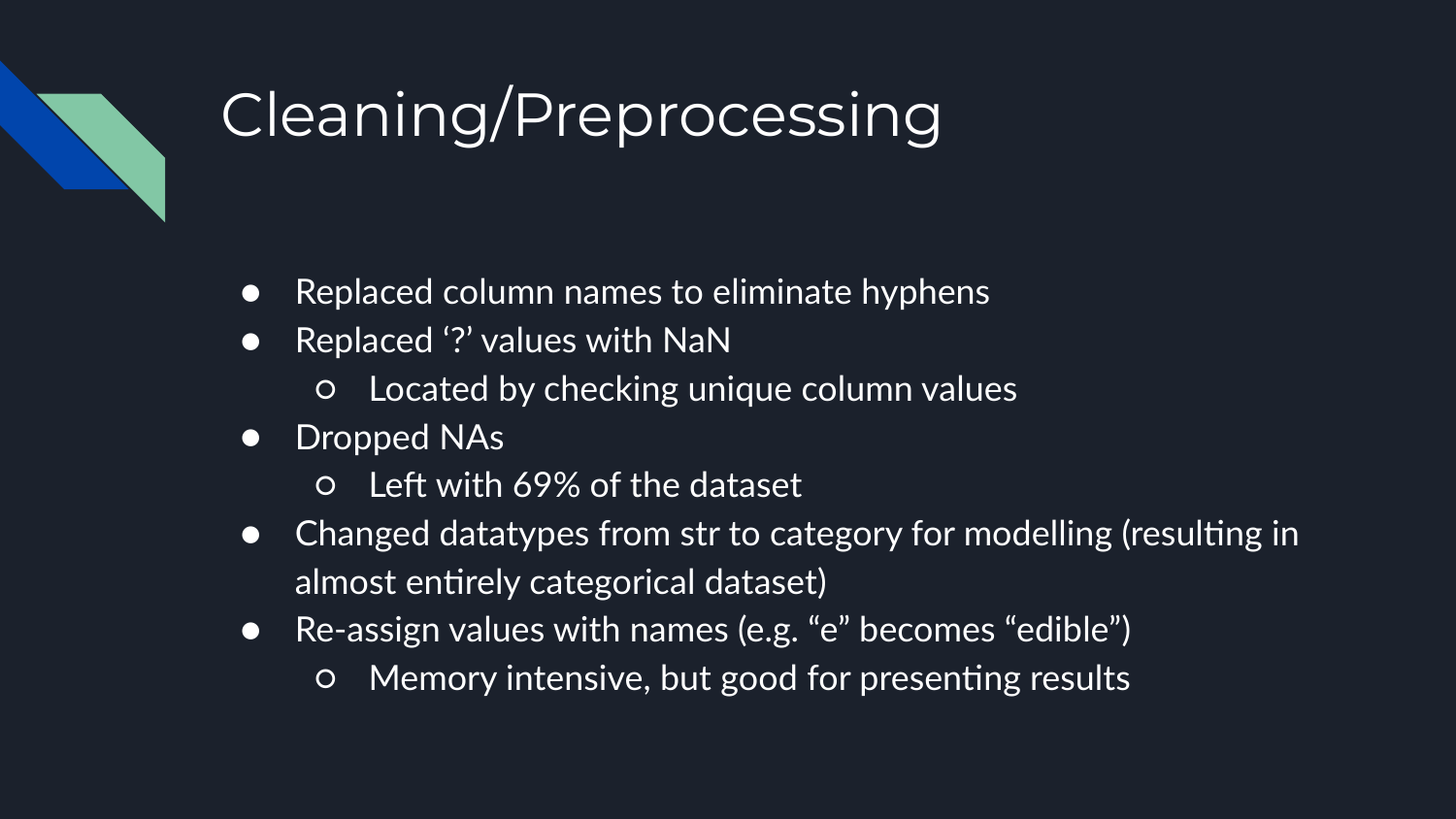

# Cleaning/Preprocessing
Replaced column names to eliminate hyphens
Replaced ‘?’ values with NaN
Located by checking unique column values
Dropped NAs
Left with 69% of the dataset
Changed datatypes from str to category for modelling (resulting in almost entirely categorical dataset)
Re-assign values with names (e.g. “e” becomes “edible”)
Memory intensive, but good for presenting results